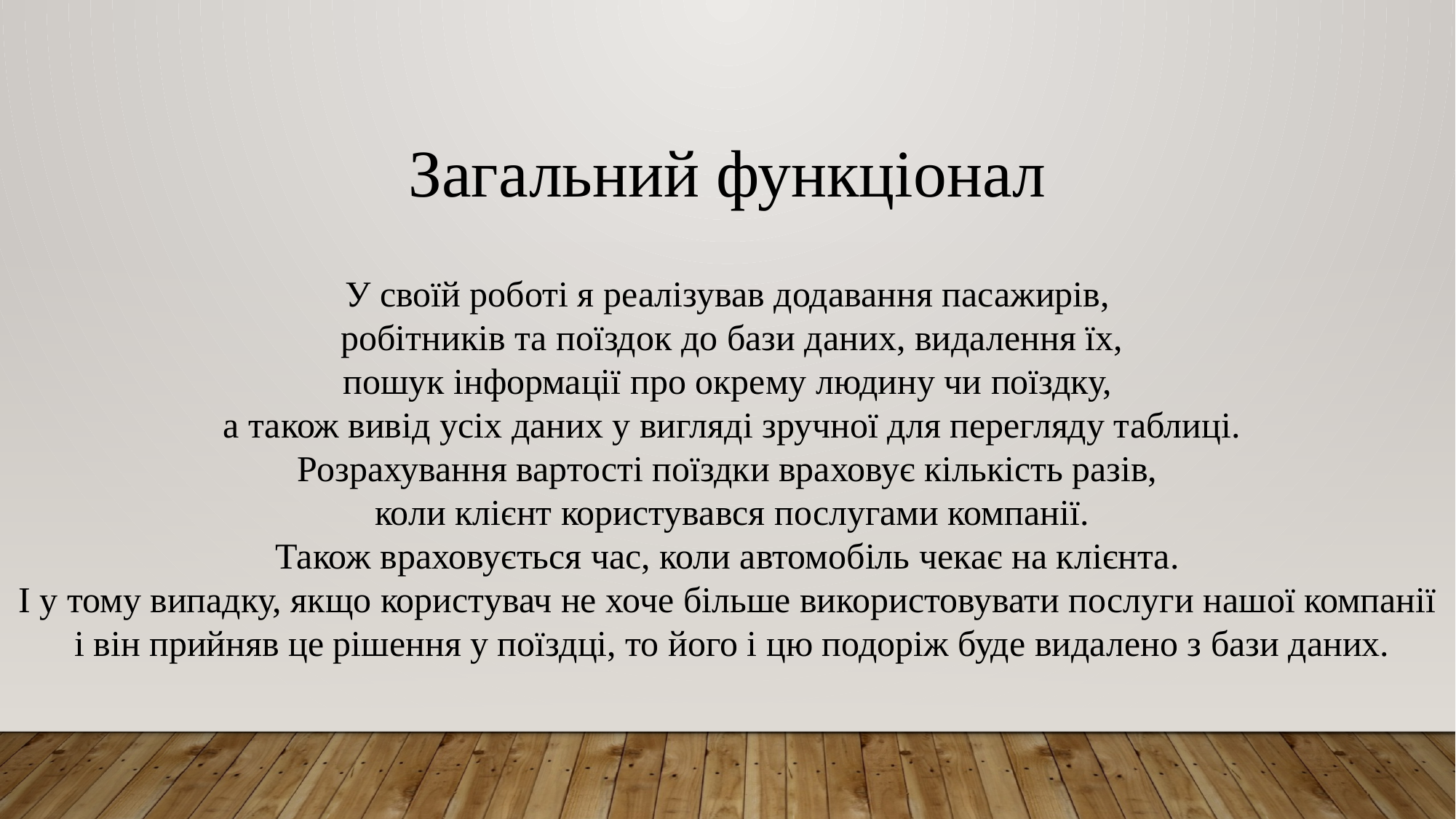

Загальний функціонал
У своїй роботі я реалізував додавання пасажирів,
 робітників та поїздок до бази даних, видалення їх,
пошук інформації про окрему людину чи поїздку,
 а також вивід усіх даних у вигляді зручної для перегляду таблиці.
Розрахування вартості поїздки враховує кількість разів,
 коли клієнт користувався послугами компанії.
Також враховується час, коли автомобіль чекає на клієнта.
І у тому випадку, якщо користувач не хоче більше використовувати послуги нашої компанії
 і він прийняв це рішення у поїздці, то його і цю подоріж буде видалено з бази даних.